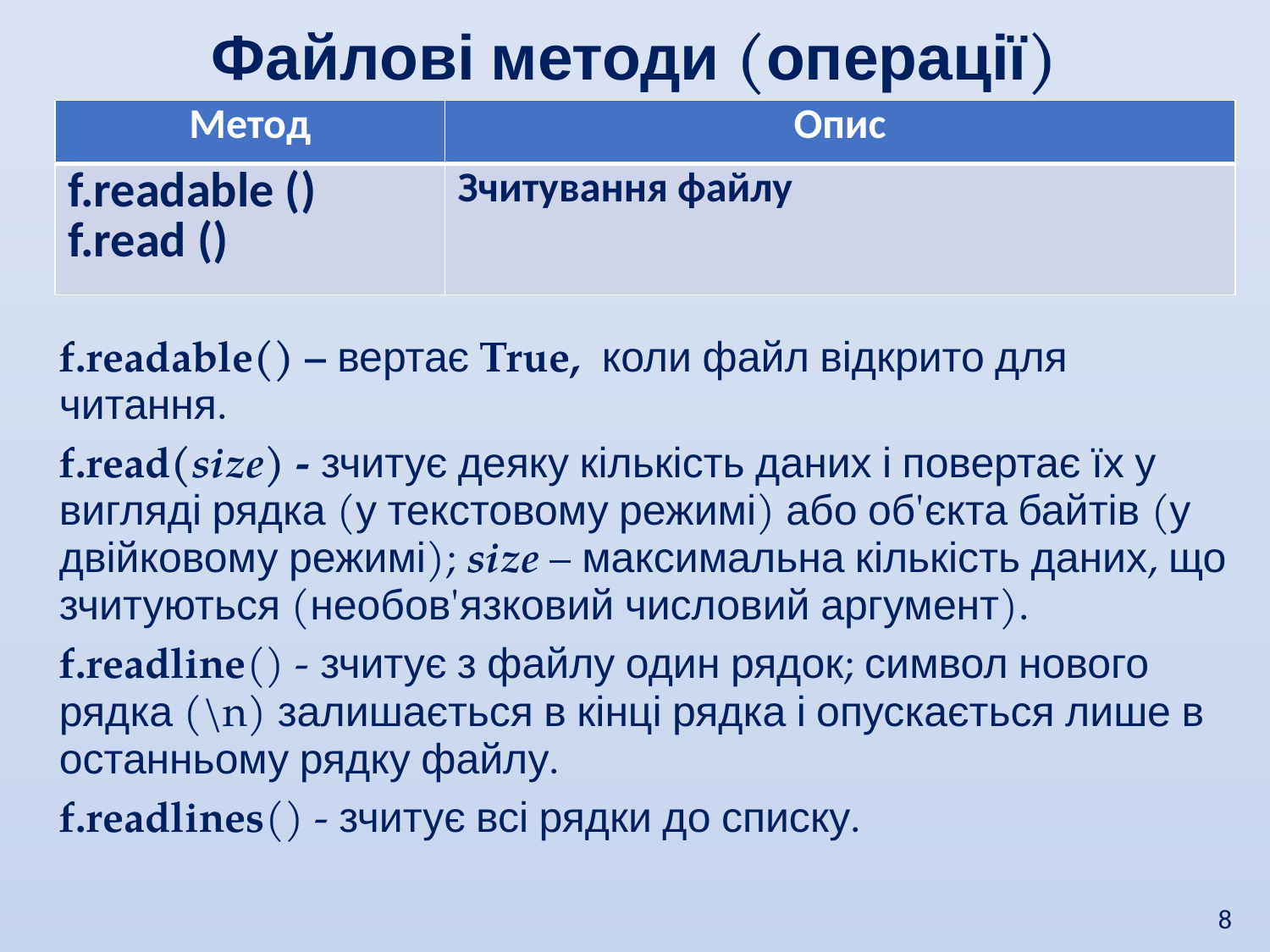

Файлові методи (операції)
| Метод | Опис |
| --- | --- |
| f.readable () f.read () | Зчитування файлу |
f.readable() – вертає True,  коли файл відкрито для читання.
f.read(size) - зчитує деяку кількість даних і повертає їх у вигляді рядка (у текстовому режимі) або об'єкта байтів (у двійковому режимі); size – максимальна кількість даних, що зчитуються (необов'язковий числовий аргумент).
f.readline() - зчитує з файлу один рядок; символ нового рядка (\n) залишається в кінці рядка і опускається лише в останньому рядку файлу.
f.readlines() - зчитує всі рядки до списку.
8